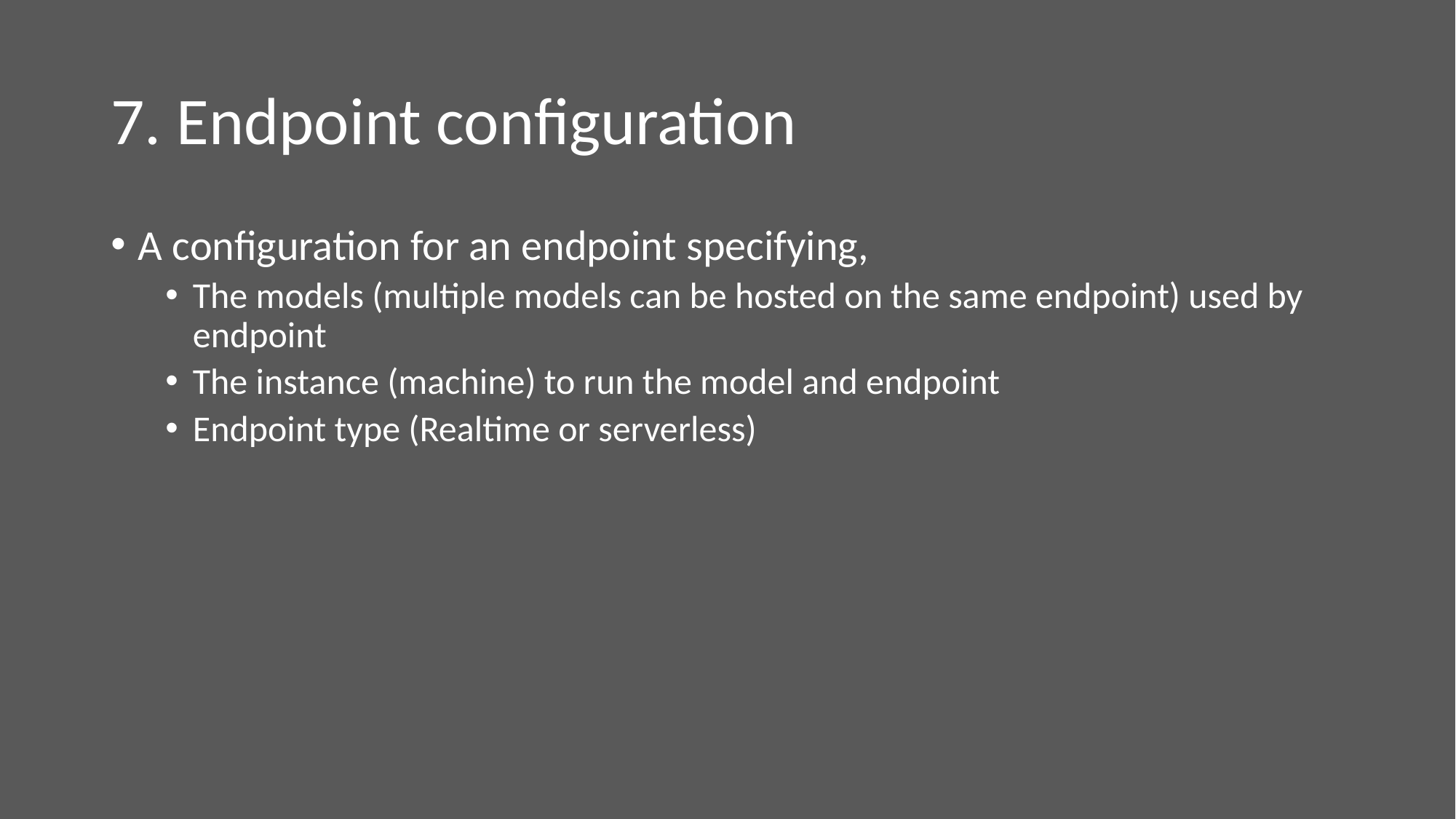

# 7. Endpoint configuration
A configuration for an endpoint specifying,
The models (multiple models can be hosted on the same endpoint) used by endpoint
The instance (machine) to run the model and endpoint
Endpoint type (Realtime or serverless)